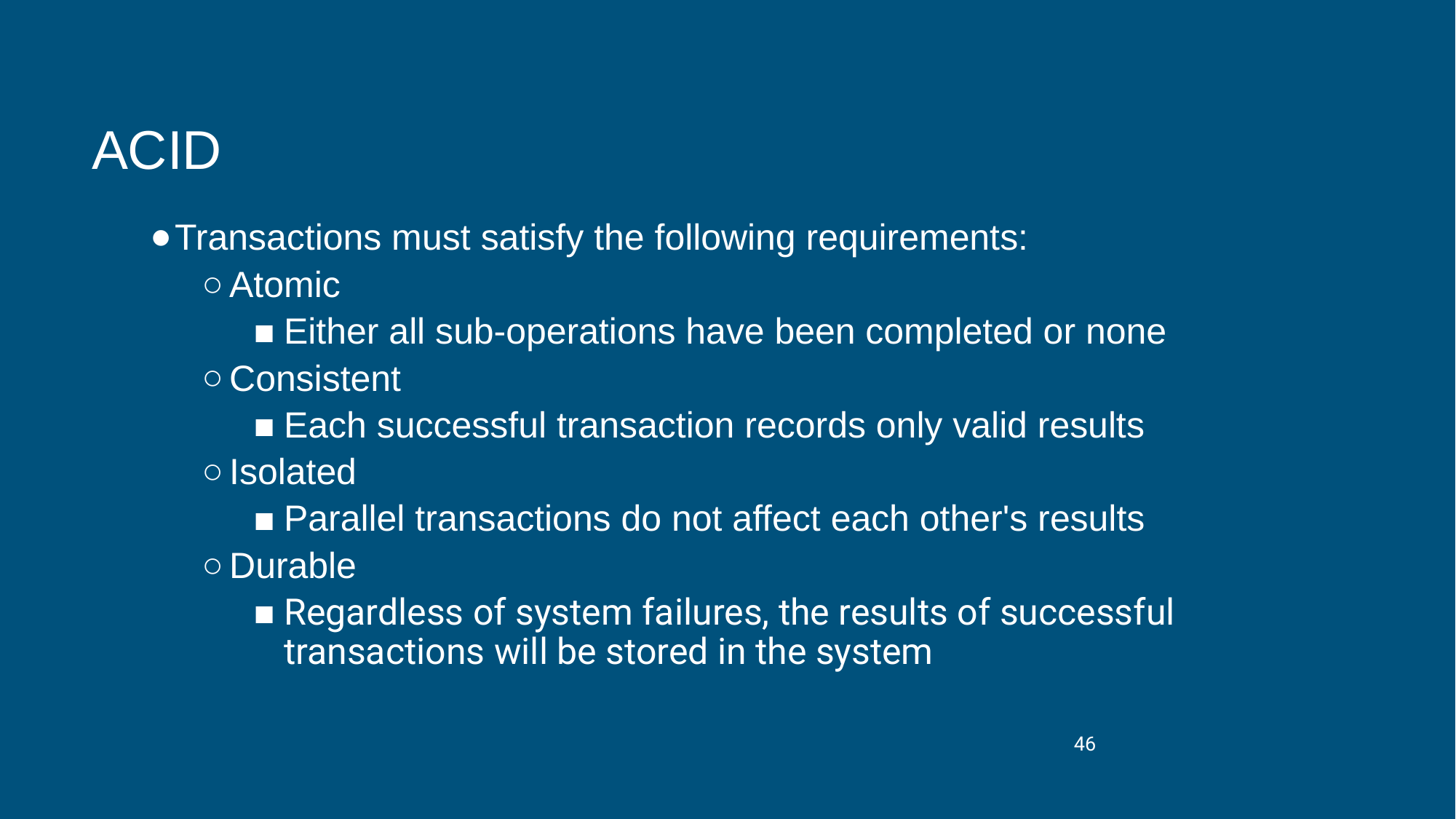

# ACID
Transactions must satisfy the following requirements:
Atomic
Either all sub-operations have been completed or none
Consistent
Each successful transaction records only valid results
Isolated
Parallel transactions do not affect each other's results
Durable
Regardless of system failures, the results of successful transactions will be stored in the system
46